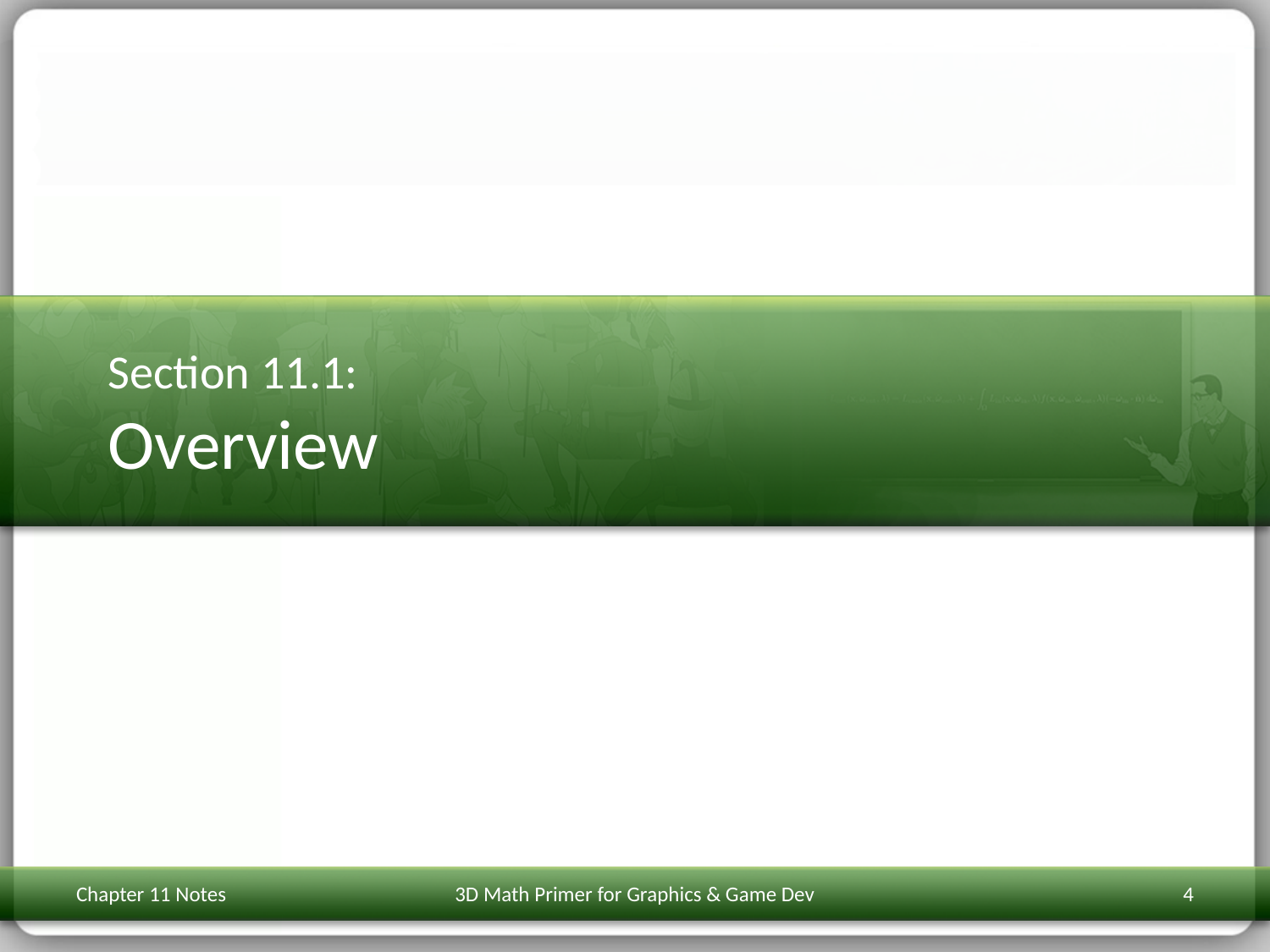

# Section 11.1: Overview
Chapter 11 Notes
3D Math Primer for Graphics & Game Dev
4